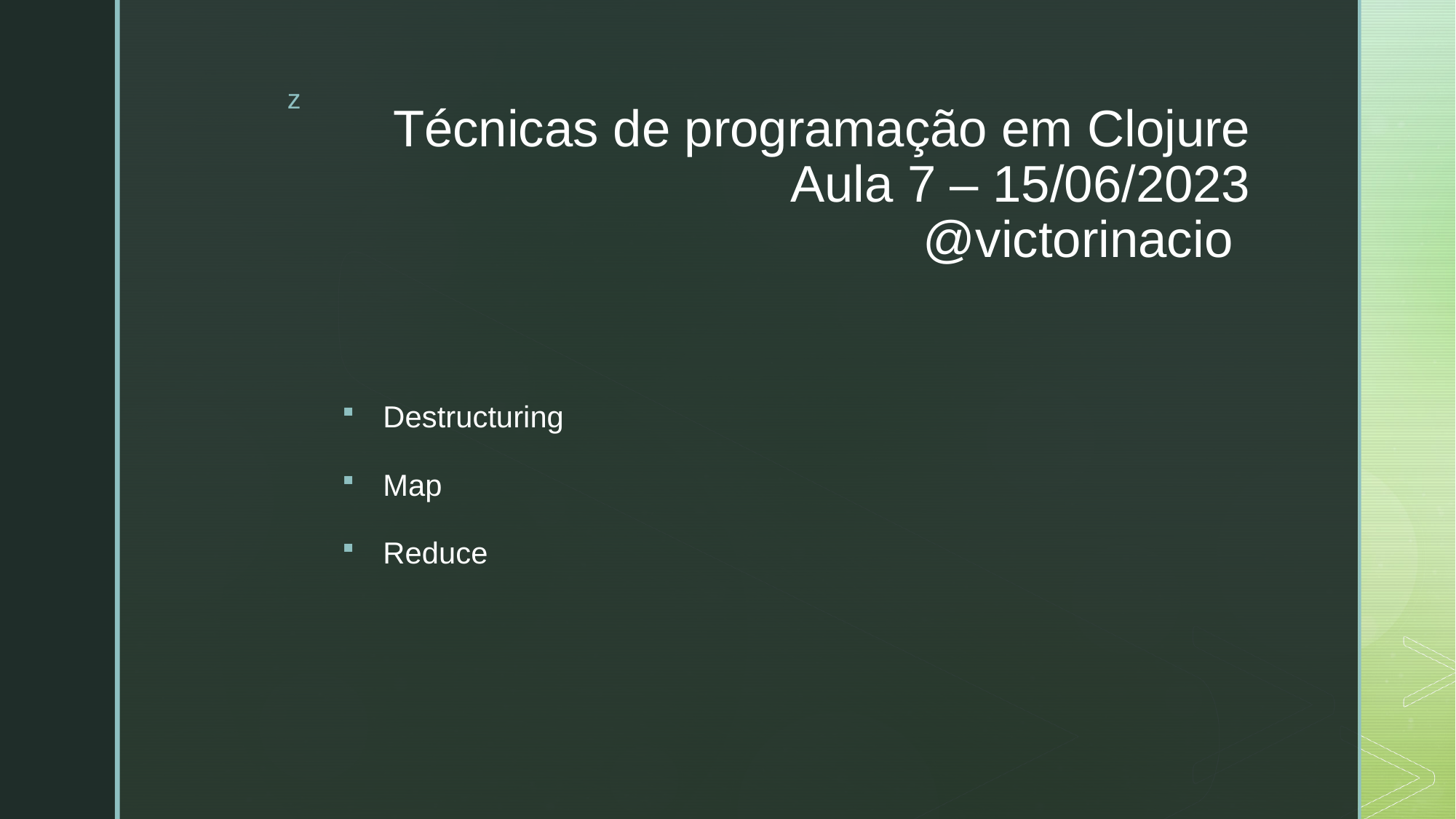

# Técnicas de programação em Clojure Aula 7 – 15/06/2023 @victorinacio

Destructuring
Map
Reduce